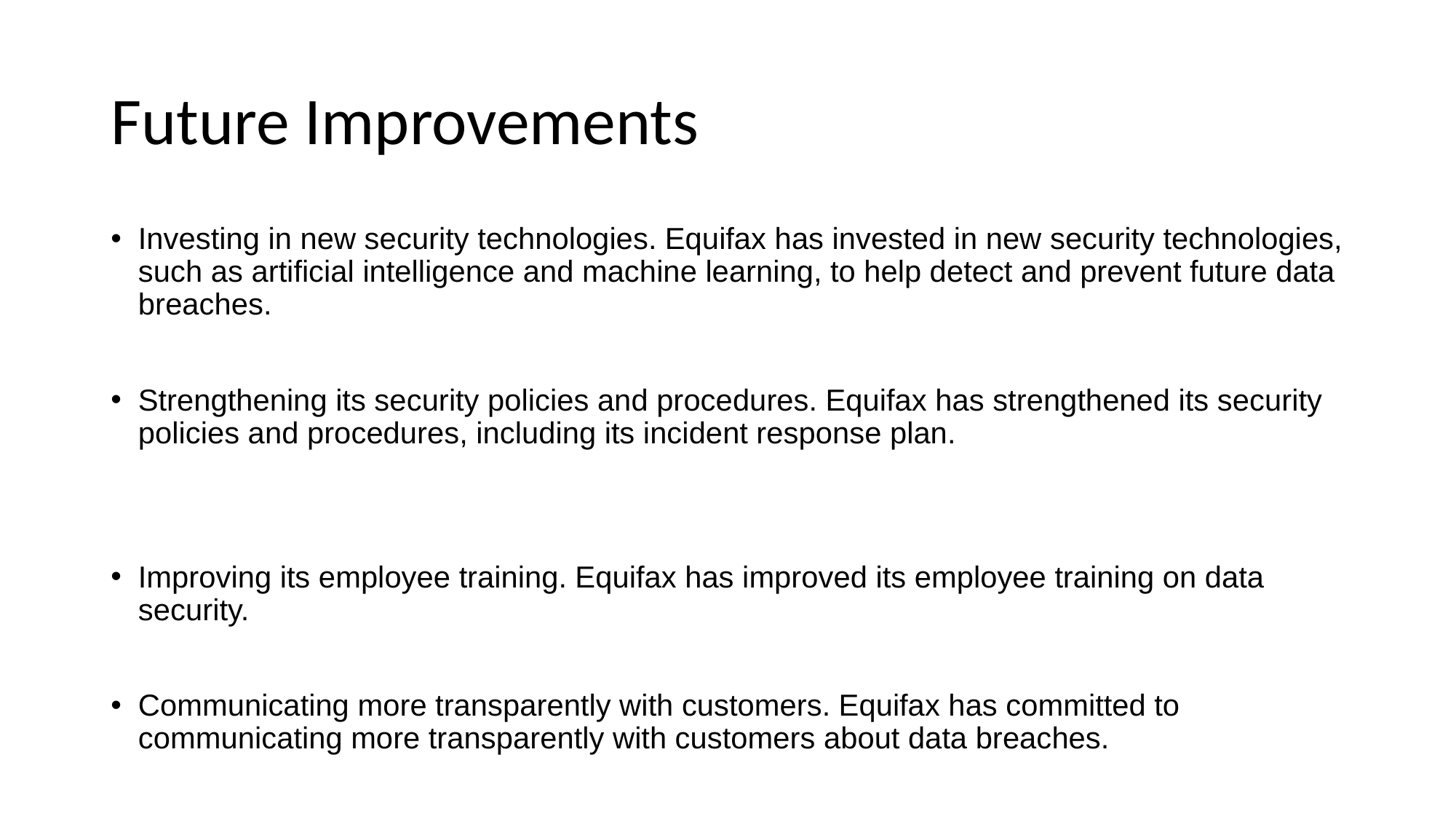

# Future Improvements
Investing in new security technologies. Equifax has invested in new security technologies, such as artificial intelligence and machine learning, to help detect and prevent future data breaches.

Strengthening its security policies and procedures. Equifax has strengthened its security policies and procedures, including its incident response plan.

Improving its employee training. Equifax has improved its employee training on data security.

Communicating more transparently with customers. Equifax has committed to communicating more transparently with customers about data breaches.